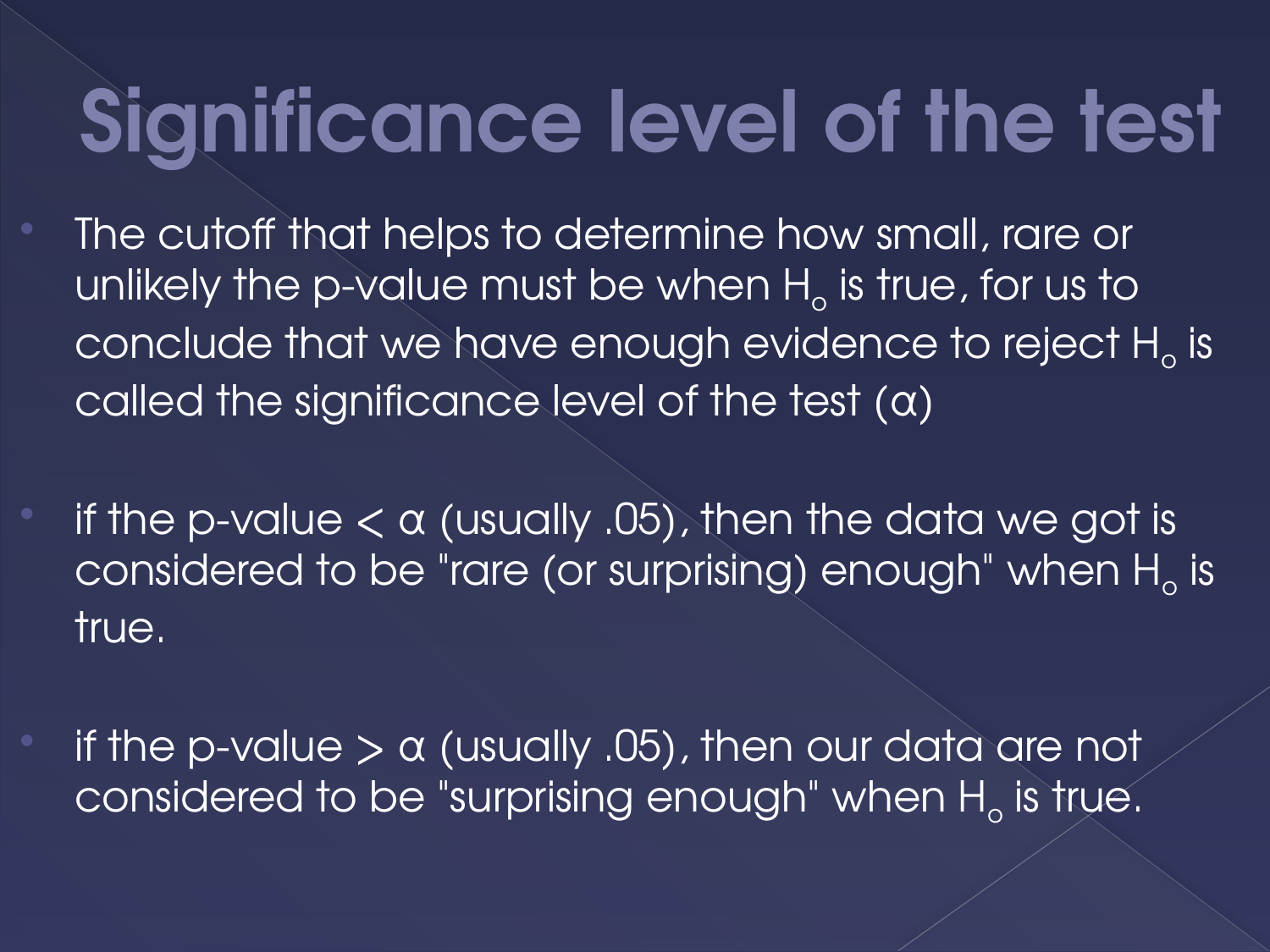

# Significance level of the test
The cutoff that helps to determine how small, rare or unlikely the p-value must be when Ho is true, for us to conclude that we have enough evidence to reject Ho is called the significance level of the test (α)

if the p-value < α (usually .05), then the data we got is considered to be "rare (or surprising) enough" when Ho is true.

if the p-value > α (usually .05), then our data are not considered to be "surprising enough" when Ho is true.